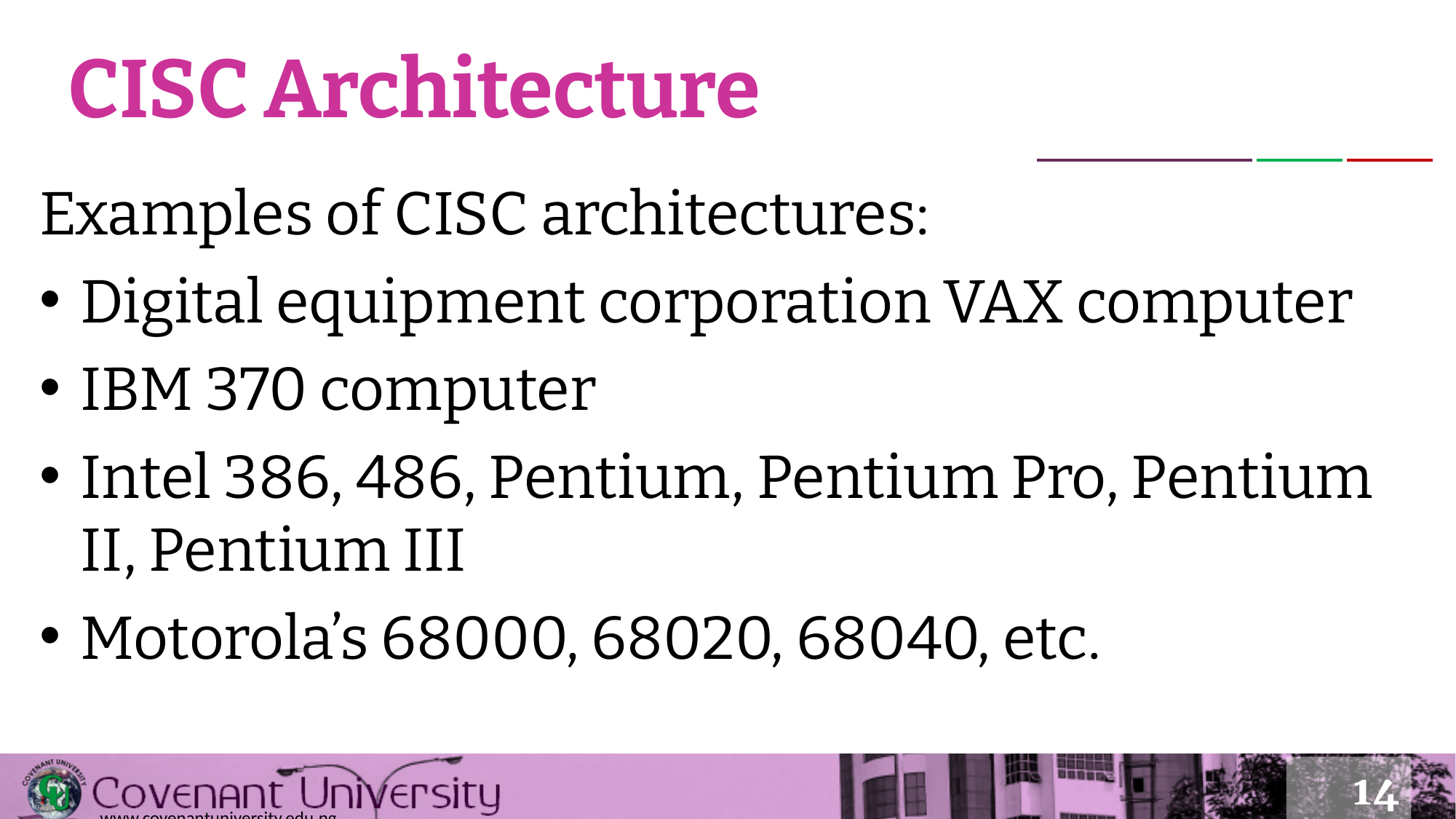

# CISC Architecture
Examples of CISC architectures:
Digital equipment corporation VAX computer
IBM 370 computer
Intel 386, 486, Pentium, Pentium Pro, Pentium II, Pentium III
Motorola’s 68000, 68020, 68040, etc.